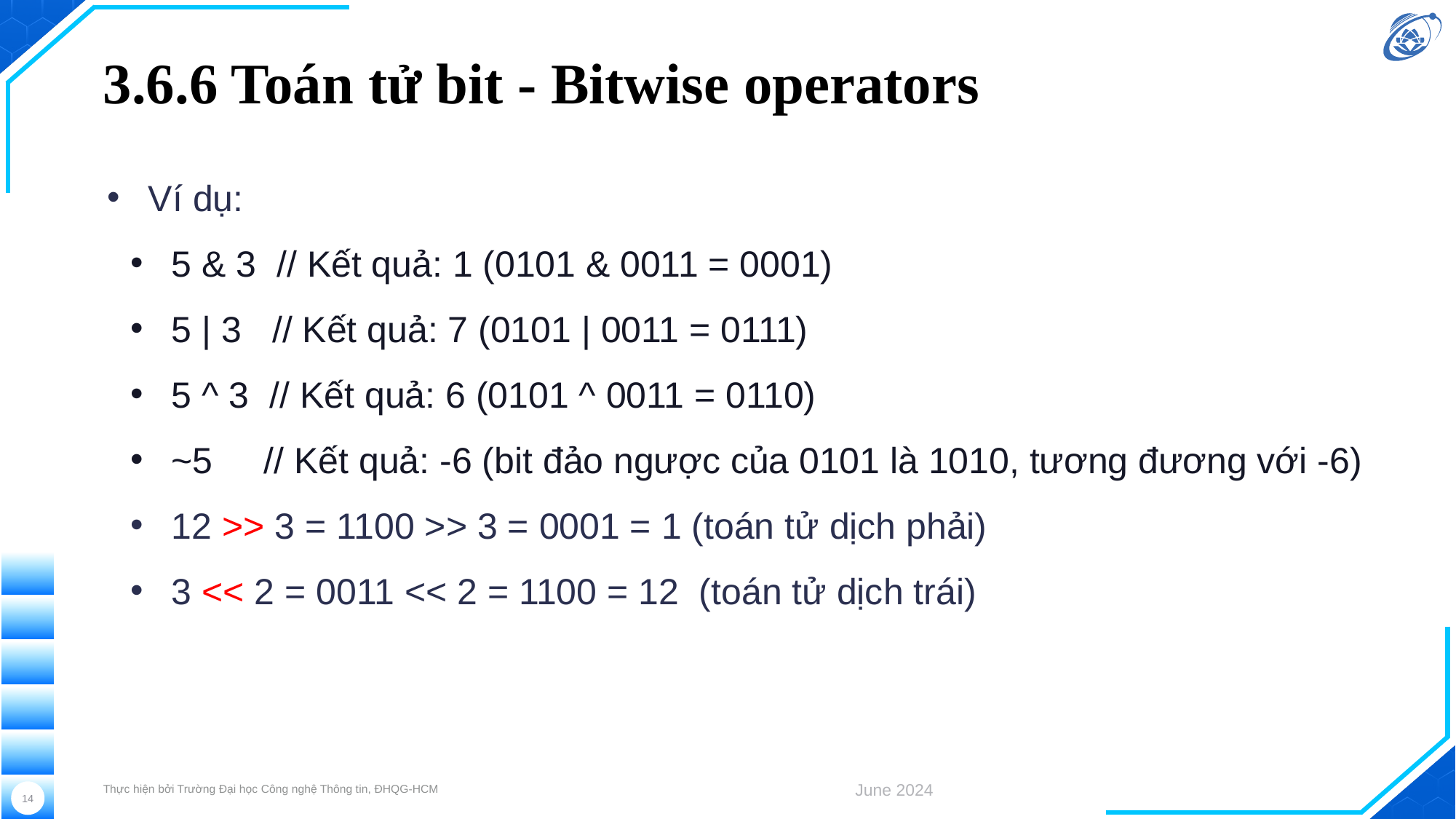

# 3.6.6 Toán tử bit - Bitwise operators
Ví dụ:
5 & 3  // Kết quả: 1 (0101 & 0011 = 0001)
5 | 3   // Kết quả: 7 (0101 | 0011 = 0111)
5 ^ 3  // Kết quả: 6 (0101 ^ 0011 = 0110)
~5     // Kết quả: -6 (bit đảo ngược của 0101 là 1010, tương đương với -6)
12 >> 3 = 1100 >> 3 = 0001 = 1 (toán tử dịch phải)
3 << 2 = 0011 << 2 = 1100 = 12  (toán tử dịch trái)

Thực hiện bởi Trường Đại học Công nghệ Thông tin, ĐHQG-HCM
June 2024
14